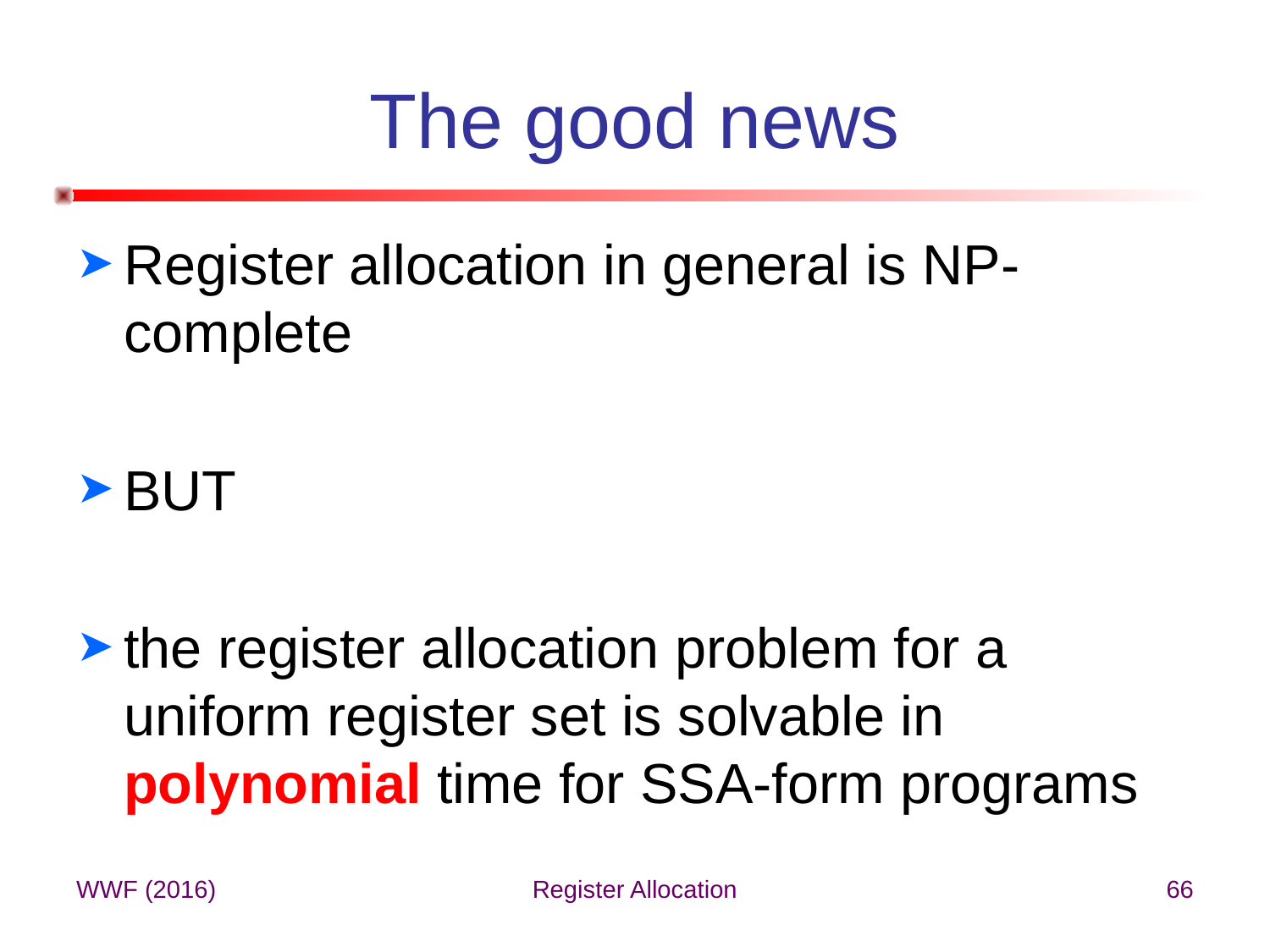

# The good news
Register allocation in general is NP-complete

BUT

the register allocation problem for a uniform register set is solvable in polynomial time for SSA-form programs
WWF (2016)
Register Allocation
66